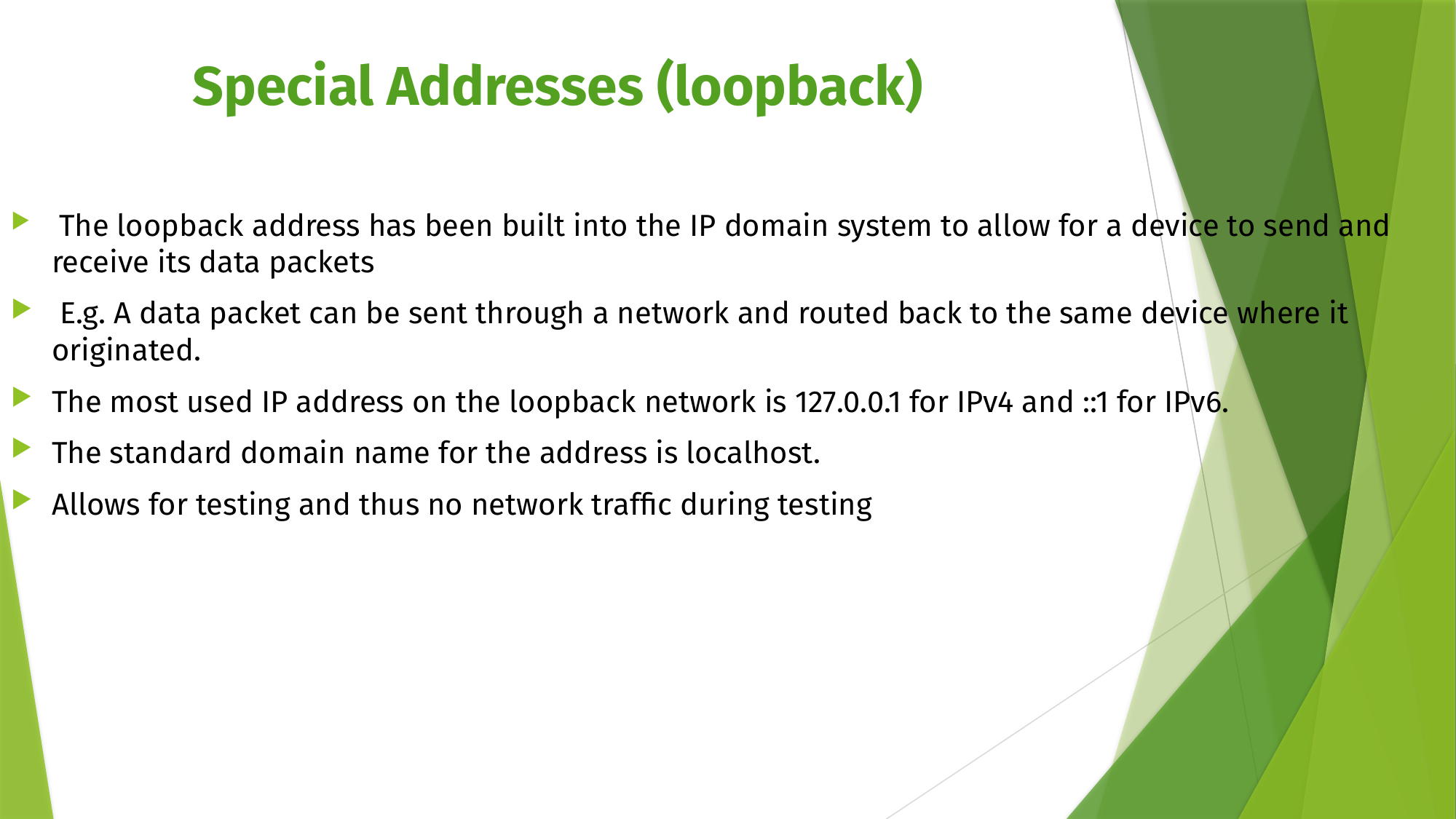

# Special Addresses (loopback)
 The loopback address has been built into the IP domain system to allow for a device to send and receive its data packets
 E.g. A data packet can be sent through a network and routed back to the same device where it originated.
The most used IP address on the loopback network is 127.0.0.1 for IPv4 and ::1 for IPv6.
The standard domain name for the address is localhost.
Allows for testing and thus no network traffic during testing